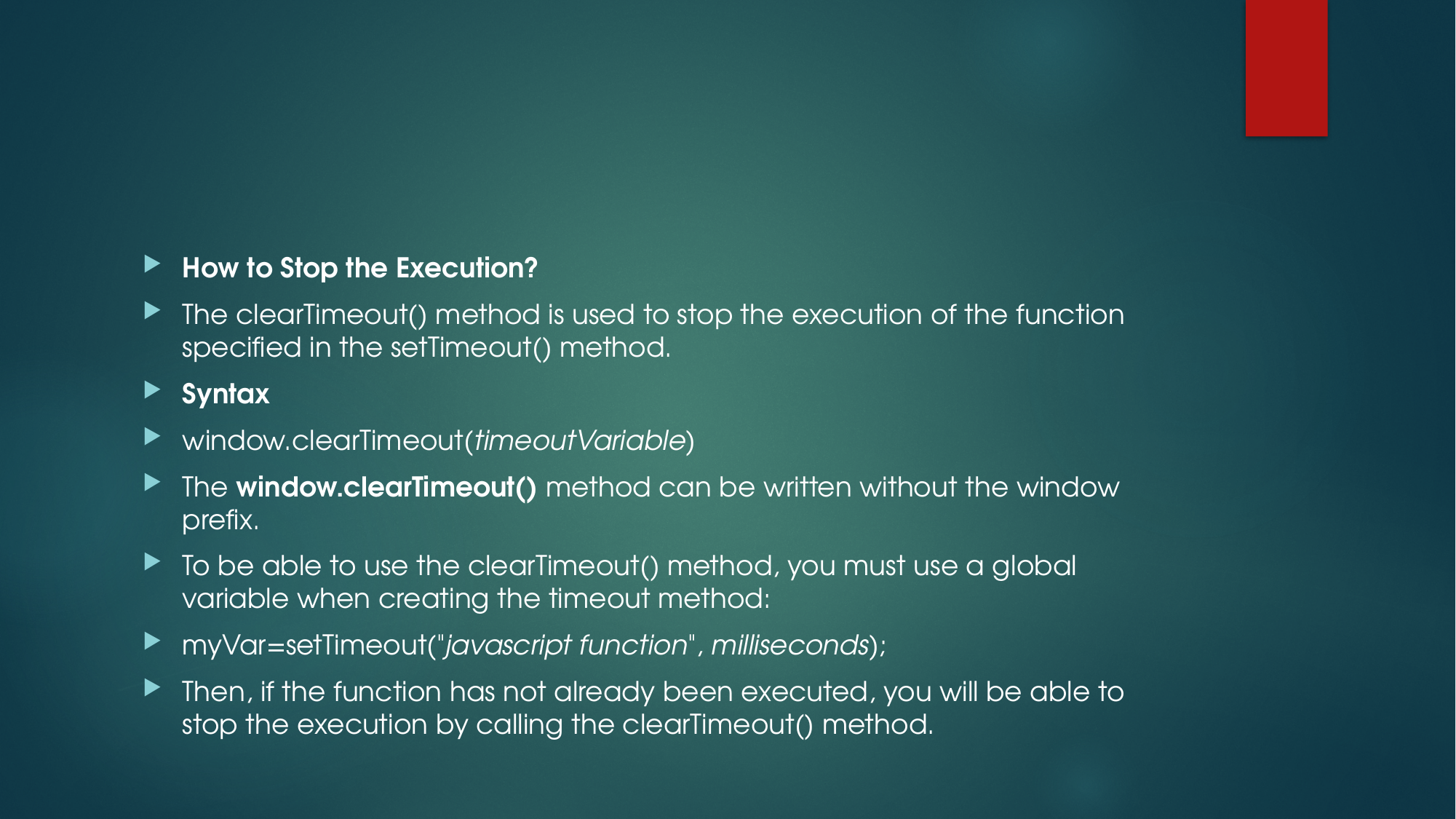

How to Stop the Execution?
The clearTimeout() method is used to stop the execution of the function specified in the setTimeout() method.
Syntax
window.clearTimeout(timeoutVariable)
The window.clearTimeout() method can be written without the window prefix.
To be able to use the clearTimeout() method, you must use a global variable when creating the timeout method:
myVar=setTimeout("javascript function", milliseconds);
Then, if the function has not already been executed, you will be able to stop the execution by calling the clearTimeout() method.